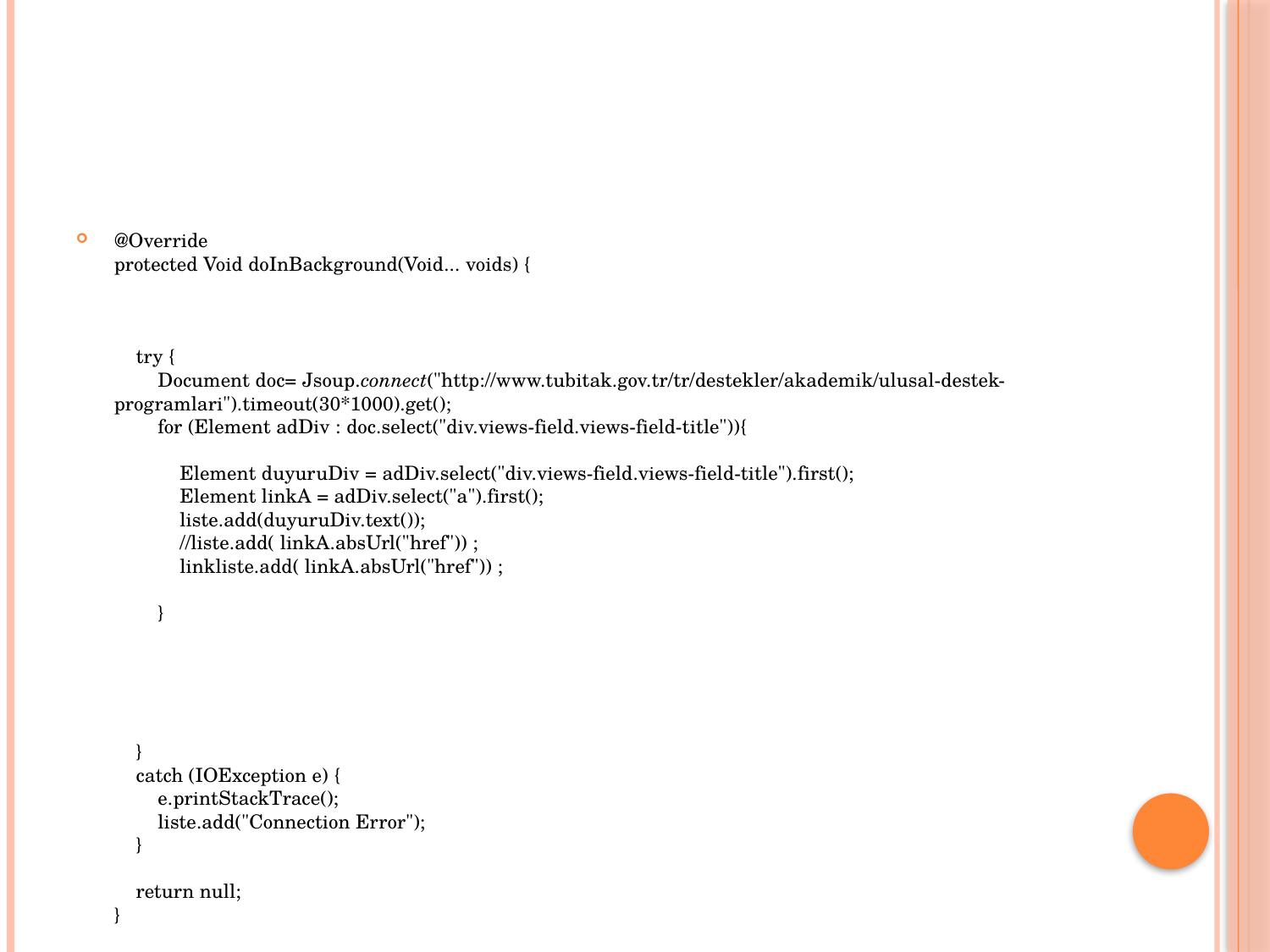

#
@Override
protected Void doInBackground(Void... voids) {
    try {
        Document doc= Jsoup.connect("http://www.tubitak.gov.tr/tr/destekler/akademik/ulusal-destek-programlari").timeout(30*1000).get();
        for (Element adDiv : doc.select("div.views-field.views-field-title")){
            Element duyuruDiv = adDiv.select("div.views-field.views-field-title").first();
            Element linkA = adDiv.select("a").first();
            liste.add(duyuruDiv.text());
            //liste.add( linkA.absUrl("href")) ;
            linkliste.add( linkA.absUrl("href")) ;
        }
    }
    catch (IOException e) {
        e.printStackTrace();
        liste.add("Connection Error");
    }
    return null;
}